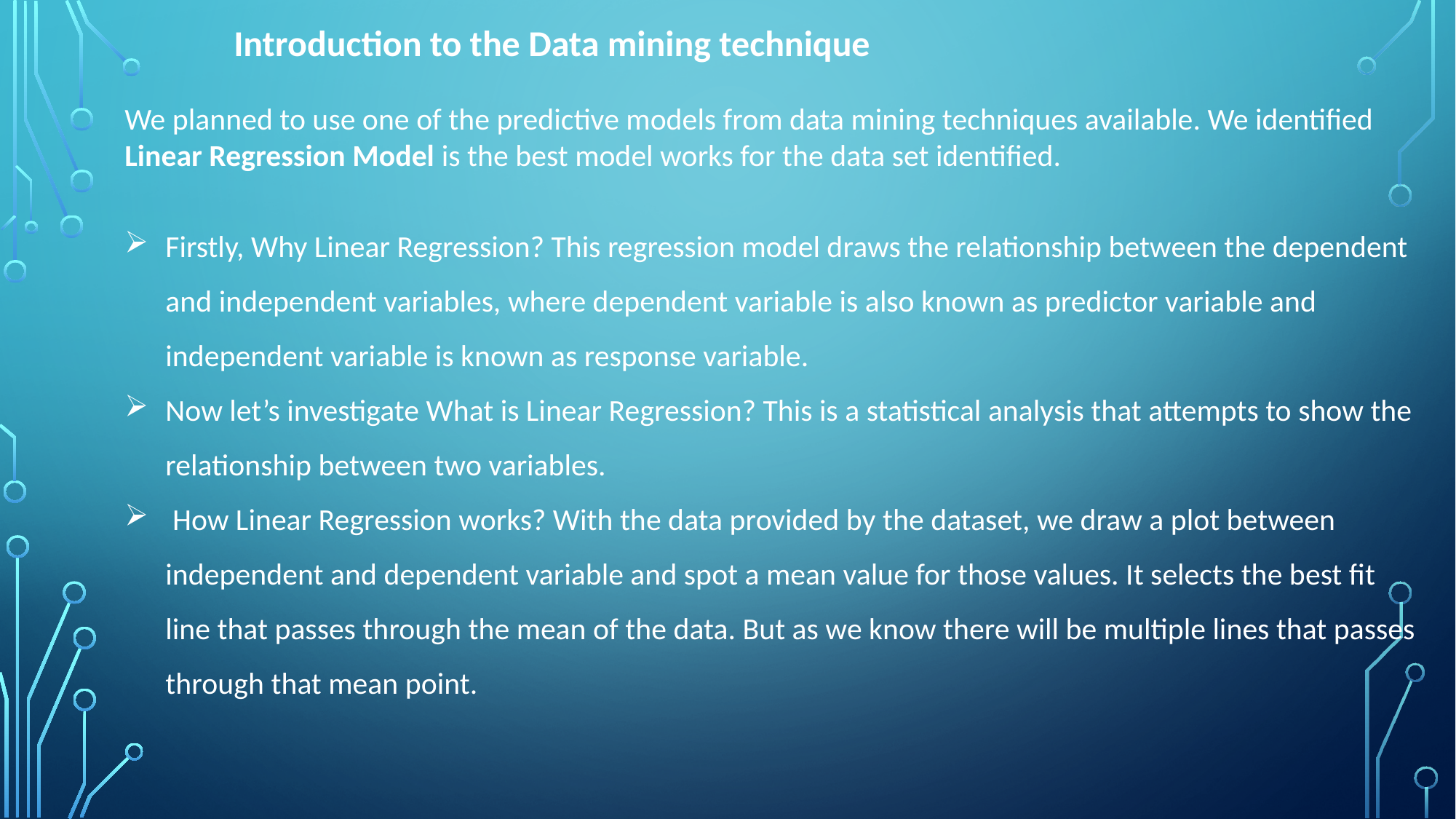

Introduction to the Data mining technique

We planned to use one of the predictive models from data mining techniques available. We identified Linear Regression Model is the best model works for the data set identified.

Firstly, Why Linear Regression? This regression model draws the relationship between the dependent and independent variables, where dependent variable is also known as predictor variable and independent variable is known as response variable.
Now let’s investigate What is Linear Regression? This is a statistical analysis that attempts to show the relationship between two variables.
 How Linear Regression works? With the data provided by the dataset, we draw a plot between independent and dependent variable and spot a mean value for those values. It selects the best fit line that passes through the mean of the data. But as we know there will be multiple lines that passes through that mean point.